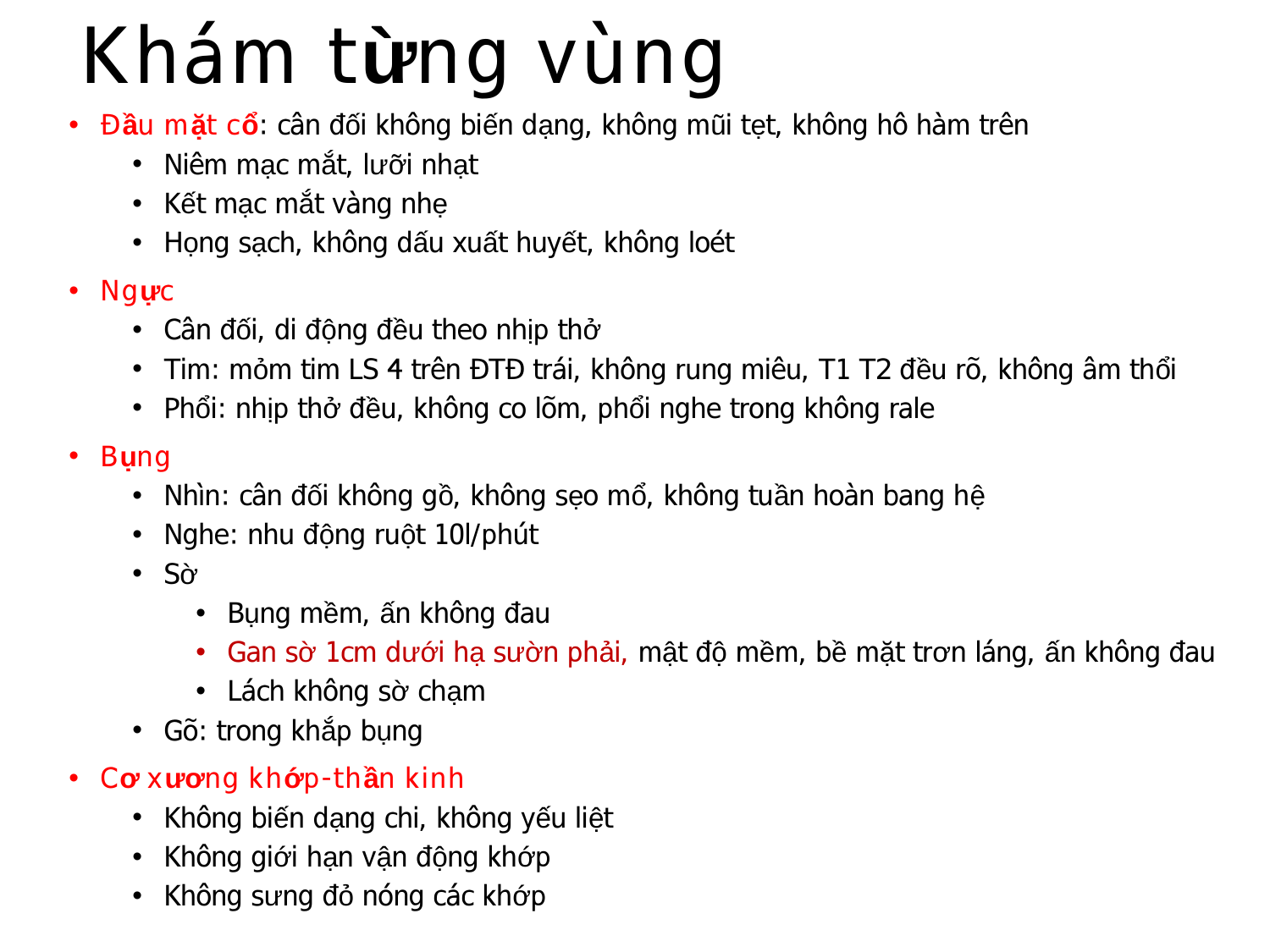

# Khám từng vùng
Đầu mặt cổ: cân đối không biến dạng, không mũi tẹt, không hô hàm trên
Niêm mạc mắt, lưỡi nhạt
Kết mạc mắt vàng nhẹ
Họng sạch, không dấu xuất huyết, không loét
Ngực
Cân đối, di động đều theo nhịp thở
Tim: mỏm tim LS 4 trên ĐTĐ trái, không rung miêu, T1 T2 đều rõ, không âm thổi
Phổi: nhịp thở đều, không co lõm, phổi nghe trong không rale
Bụng
Nhìn: cân đối không gồ, không sẹo mổ, không tuần hoàn bang hệ
Nghe: nhu động ruột 10l/phút
Sờ
Bụng mềm, ấn không đau
Gan sờ 1cm dưới hạ sườn phải, mật độ mềm, bề mặt trơn láng, ấn không đau
Lách không sờ chạm
Gõ: trong khắp bụng
Cơ xương khớp-thần kinh
Không biến dạng chi, không yếu liệt
Không giới hạn vận động khớp
Không sưng đỏ nóng các khớp